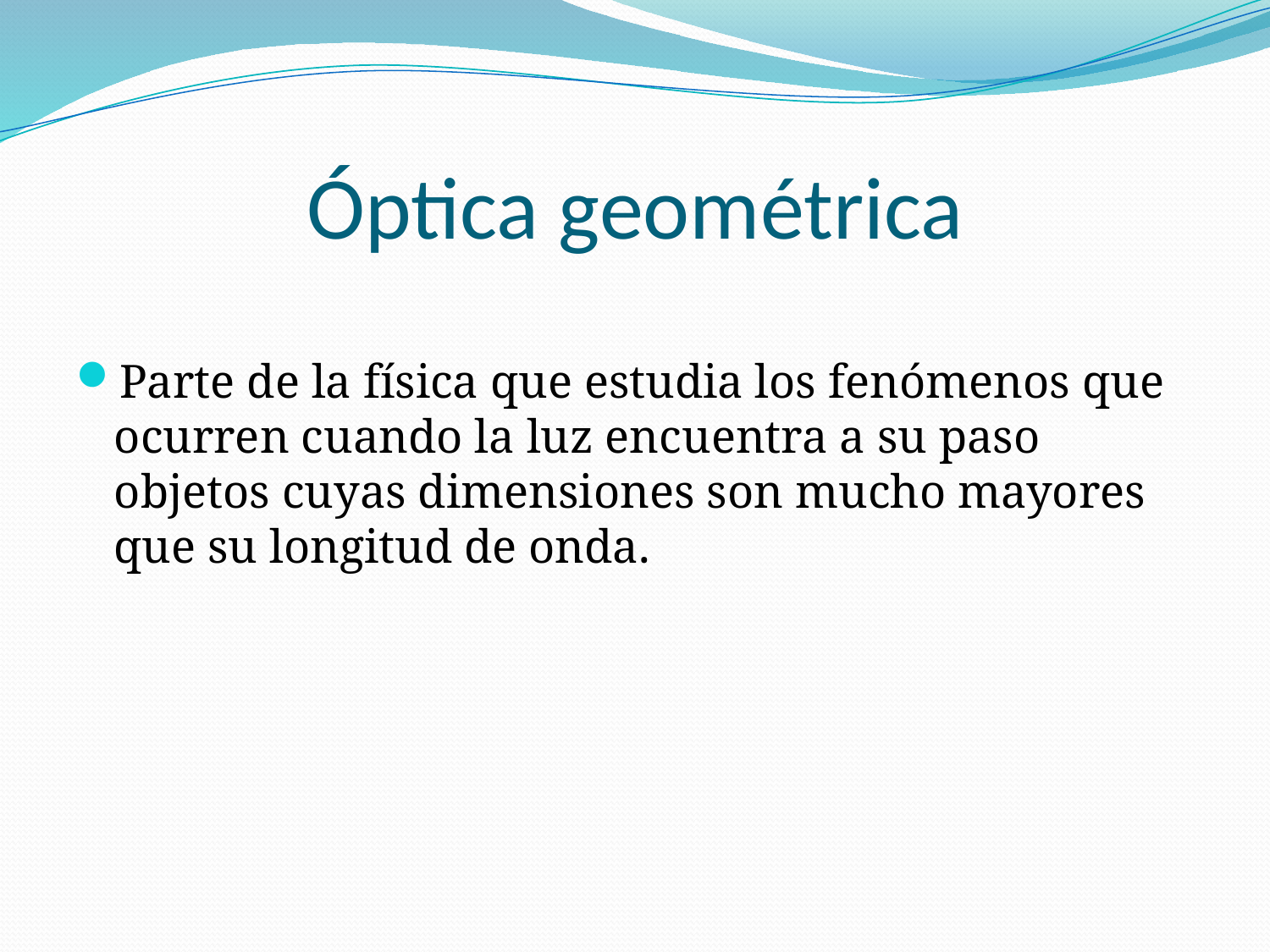

# Óptica geométrica
Parte de la física que estudia los fenómenos que ocurren cuando la luz encuentra a su paso objetos cuyas dimensiones son mucho mayores que su longitud de onda.